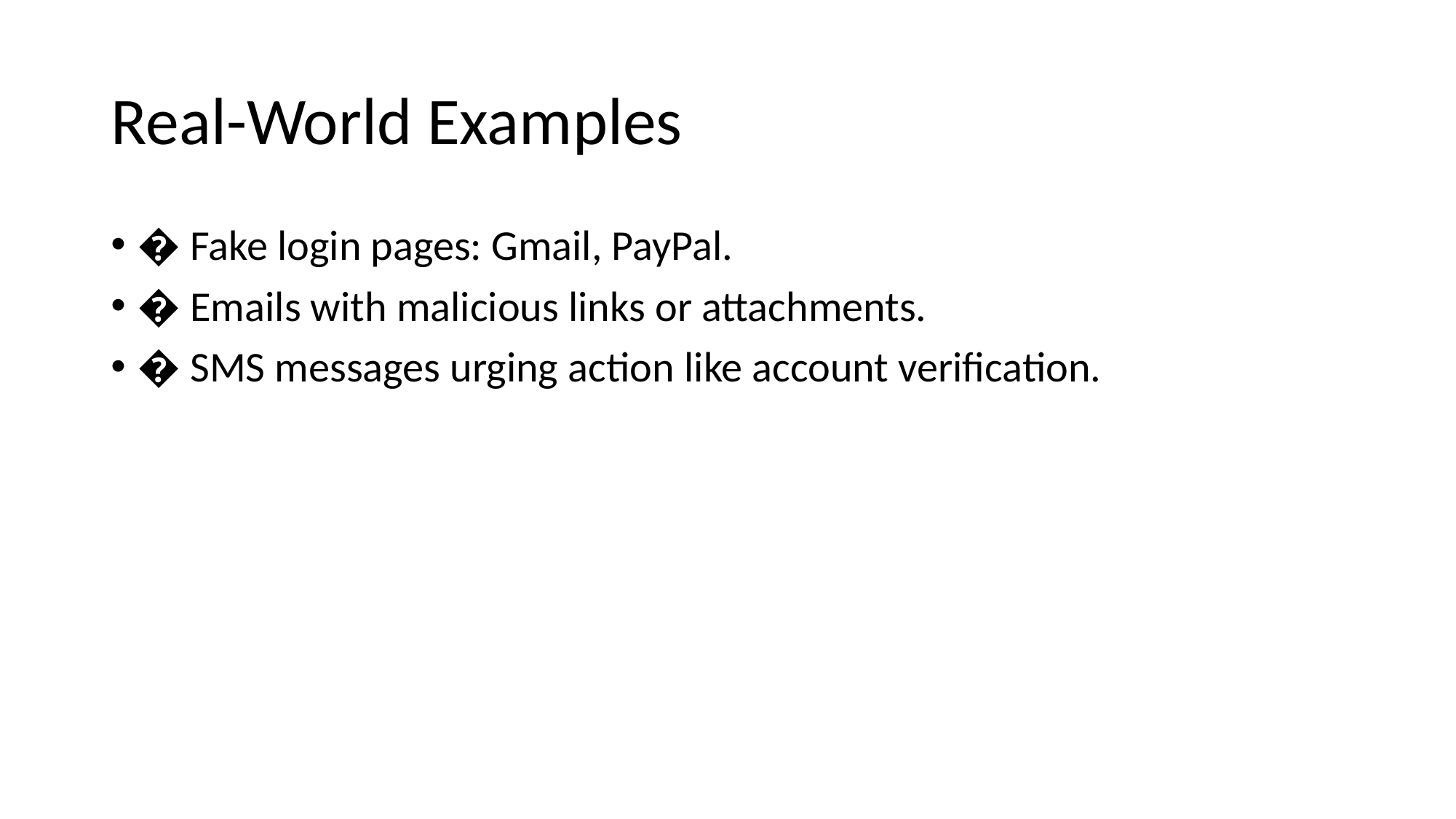

# Real-World Examples
� Fake login pages: Gmail, PayPal.
� Emails with malicious links or attachments.
� SMS messages urging action like account verification.